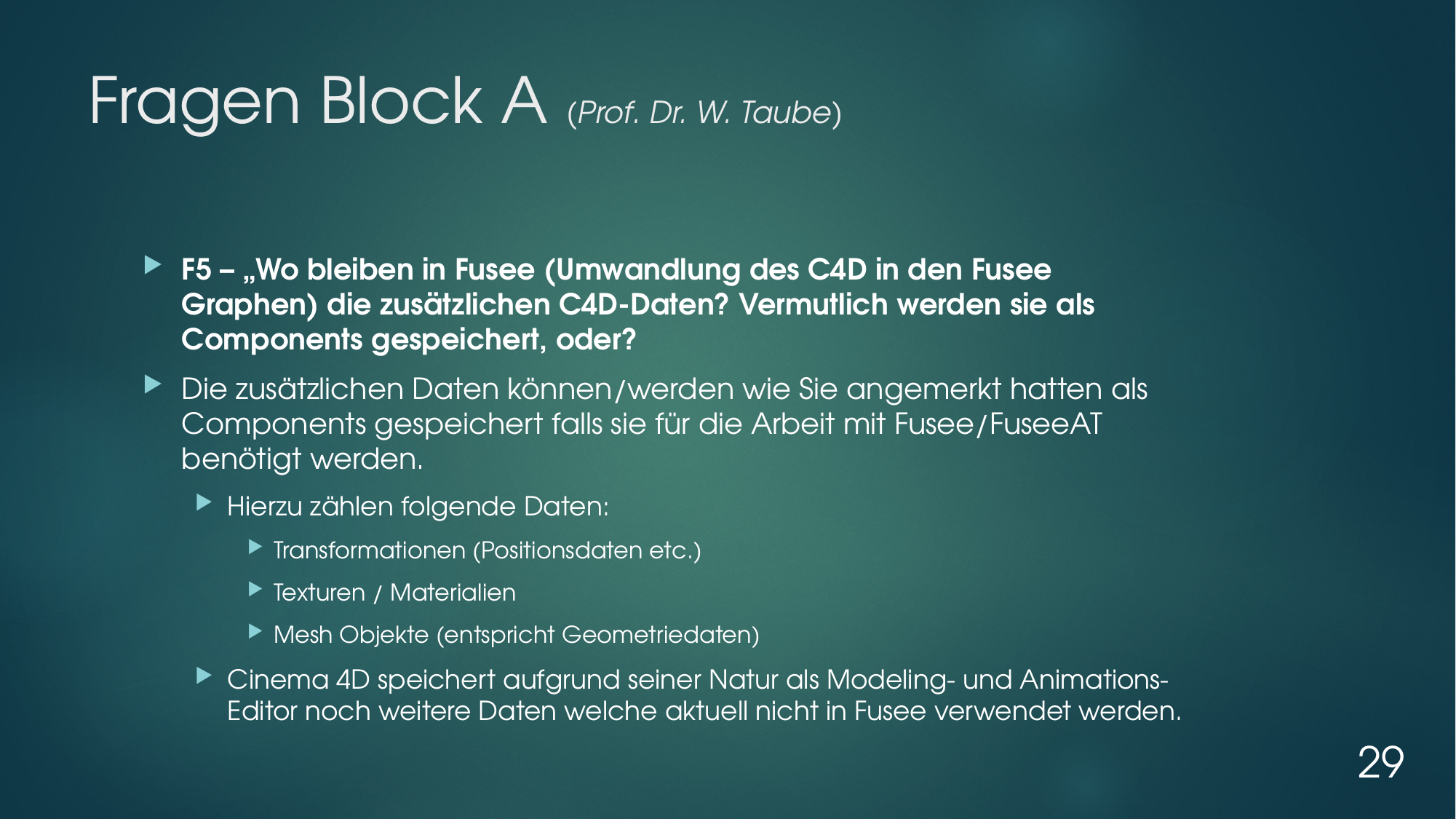

# Fragen Block A (Prof. Dr. W. Taube)
F5 – „Wo bleiben in Fusee (Umwandlung des C4D in den Fusee Graphen) die zusätzlichen C4D‐Daten? Vermutlich werden sie als Components gespeichert, oder?
Die zusätzlichen Daten können/werden wie Sie angemerkt hatten als Components gespeichert falls sie für die Arbeit mit Fusee/FuseeAT benötigt werden.
Hierzu zählen folgende Daten:
Transformationen (Positionsdaten etc.)
Texturen / Materialien
Mesh Objekte (entspricht Geometriedaten)
Cinema 4D speichert aufgrund seiner Natur als Modeling- und Animations-Editor noch weitere Daten welche aktuell nicht in Fusee verwendet werden.
29